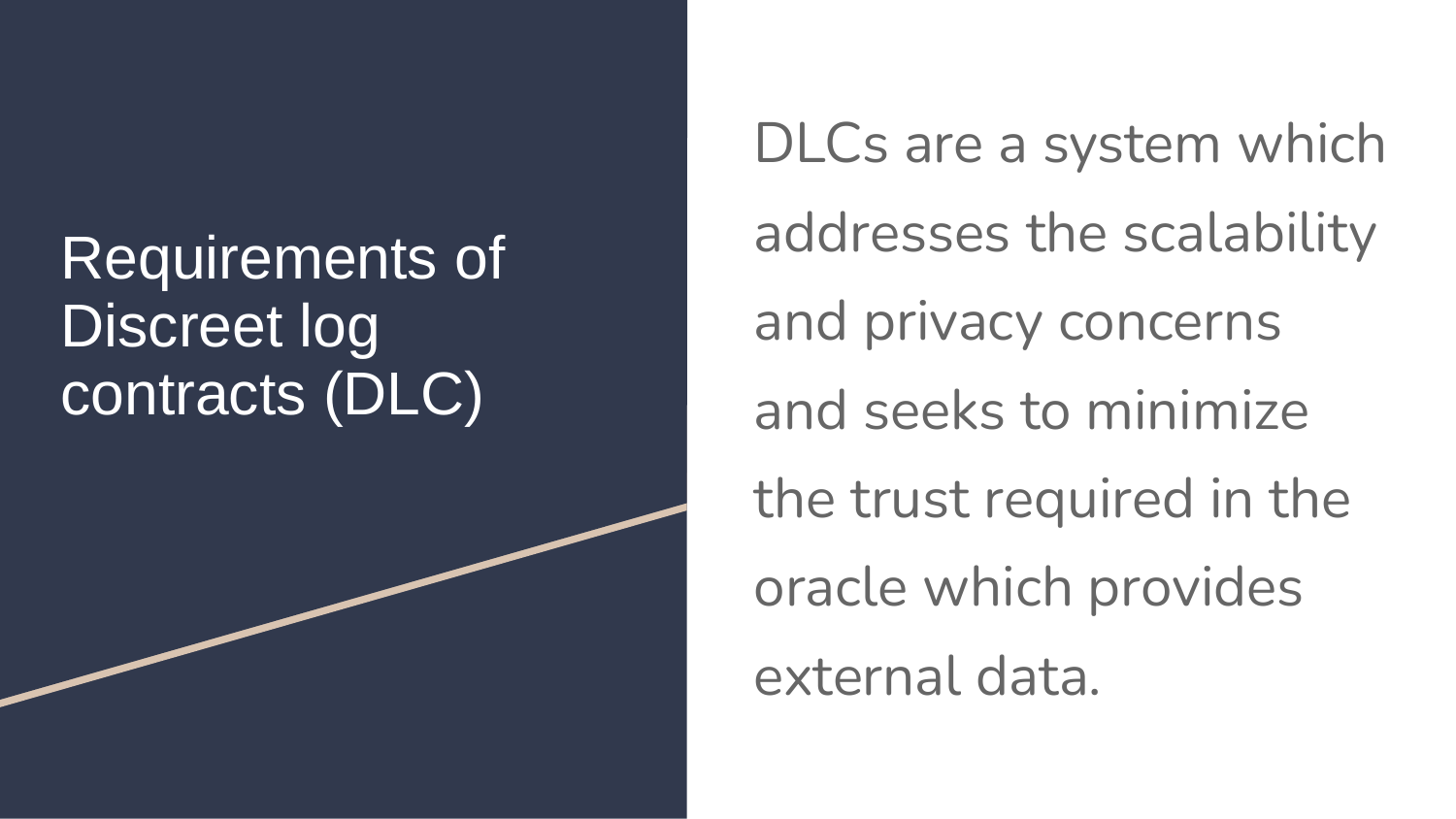

DLCs are a system which addresses the scalability and privacy concerns and seeks to minimize the trust required in the oracle which provides external data.
# Requirements of
Discreet log contracts (DLC)